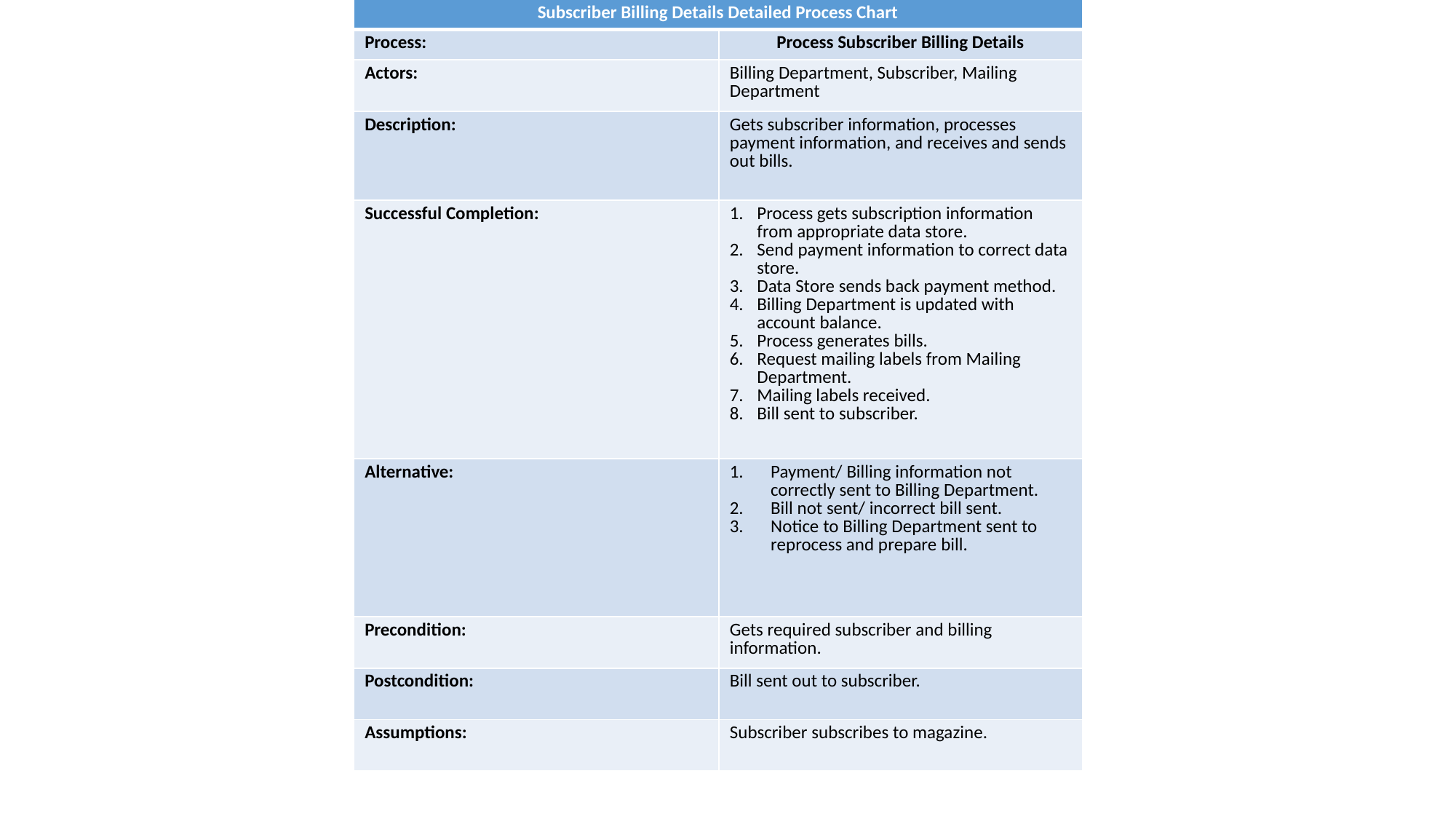

| Subscriber Billing Details Detailed Process Chart |  |
| --- | --- |
| Process: | Process Subscriber Billing Details |
| Actors: | Billing Department, Subscriber, Mailing Department |
| Description: | Gets subscriber information, processes payment information, and receives and sends out bills. |
| Successful Completion: | Process gets subscription information from appropriate data store. Send payment information to correct data store. Data Store sends back payment method. Billing Department is updated with account balance. Process generates bills. Request mailing labels from Mailing Department. Mailing labels received. Bill sent to subscriber. |
| Alternative: | Payment/ Billing information not correctly sent to Billing Department. Bill not sent/ incorrect bill sent. Notice to Billing Department sent to reprocess and prepare bill. |
| Precondition: | Gets required subscriber and billing information. |
| Postcondition: | Bill sent out to subscriber. |
| Assumptions: | Subscriber subscribes to magazine. |